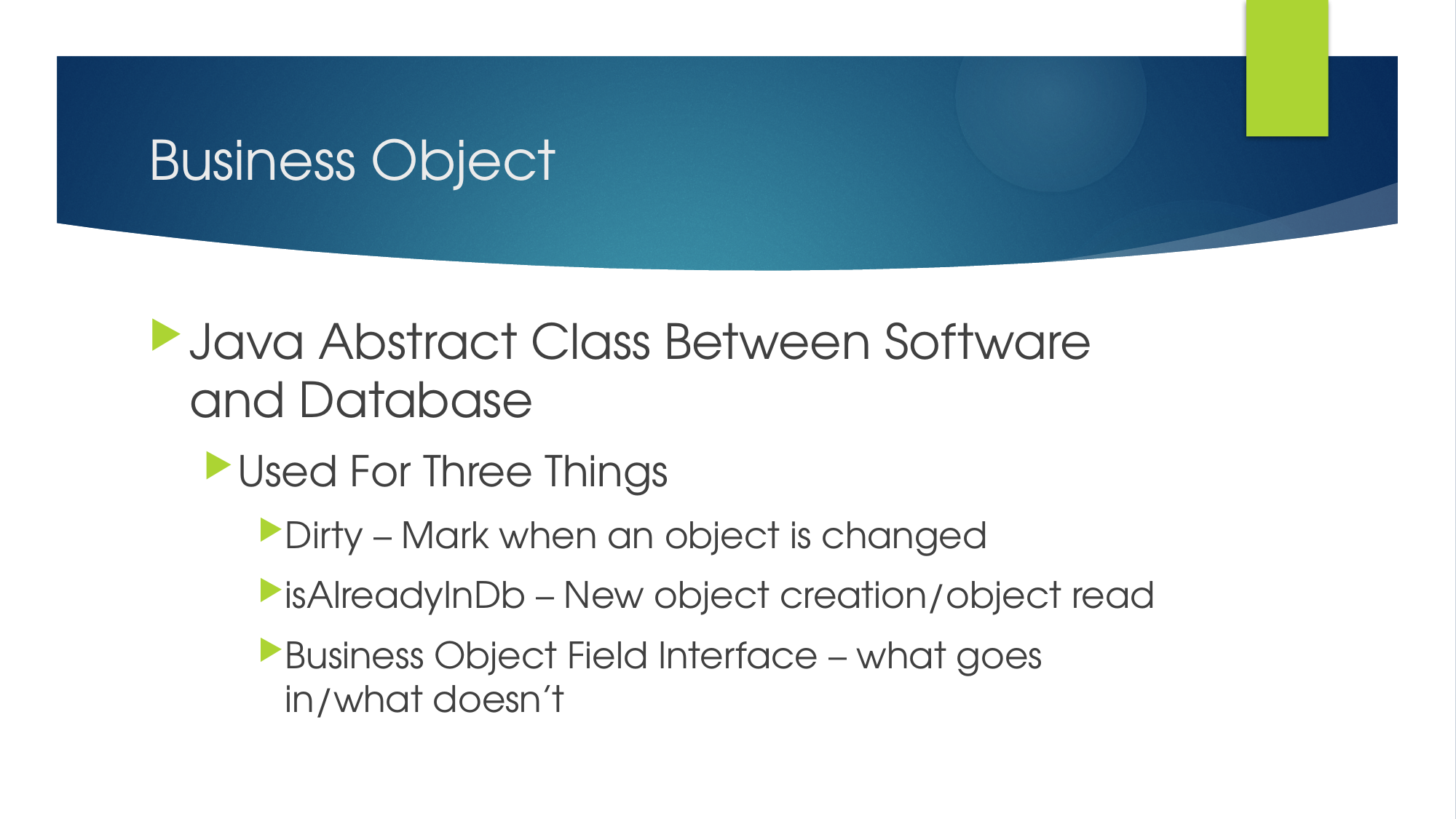

# Business Object
Java Abstract Class Between Software and Database
Used For Three Things
Dirty – Mark when an object is changed
isAlreadyInDb – New object creation/object read
Business Object Field Interface – what goes in/what doesn’t